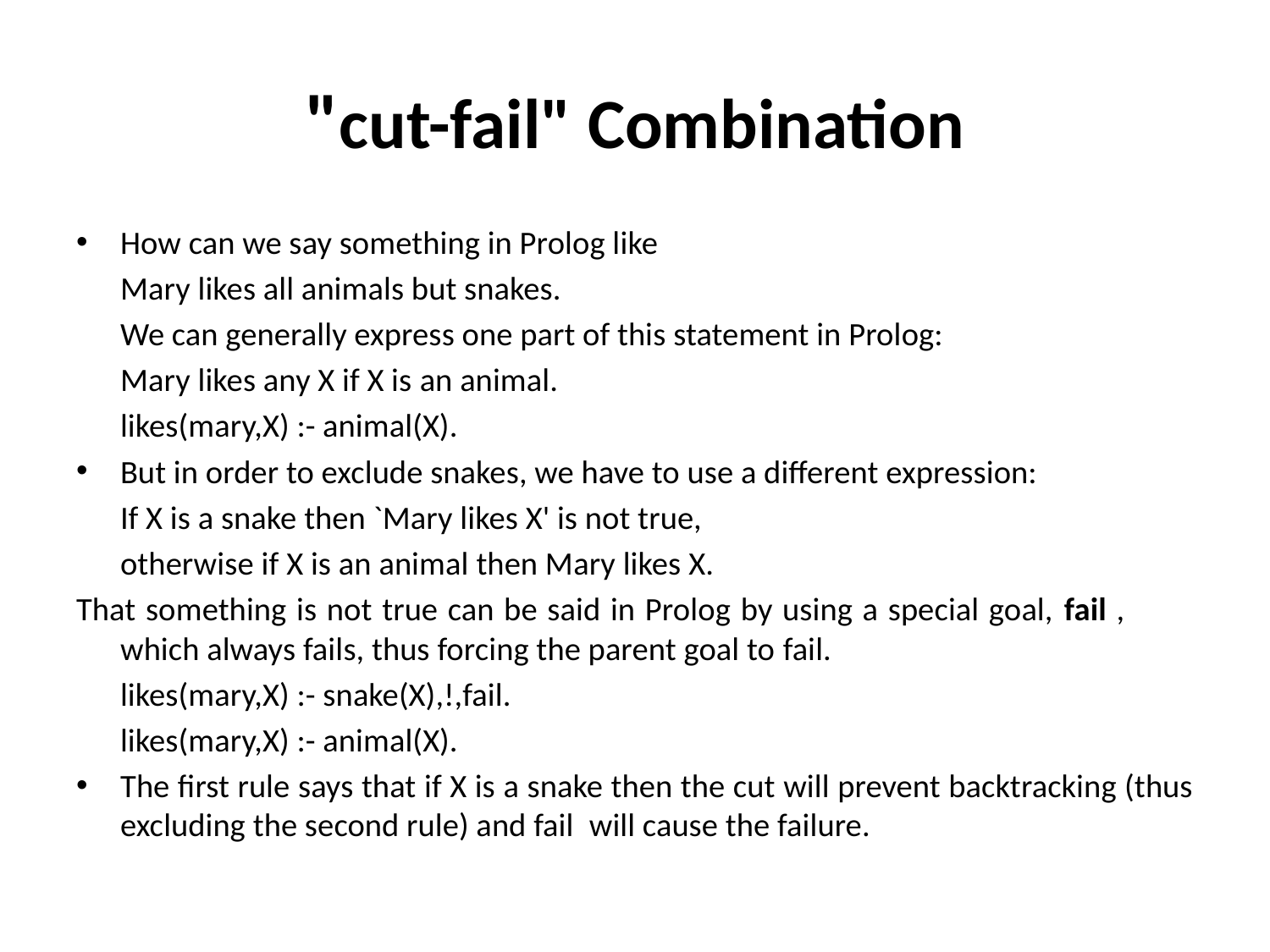

# "cut-fail" Combination

How can we say something in Prolog like
		Mary likes all animals but snakes.
		We can generally express one part of this statement in Prolog:
		Mary likes any X if X is an animal.
		likes(mary,X) :- animal(X).
But in order to exclude snakes, we have to use a different expression:
		If X is a snake then `Mary likes X' is not true,
		otherwise if X is an animal then Mary likes X.
That something is not true can be said in Prolog by using a special goal, fail , 	which always fails, thus forcing the parent goal to fail.
		likes(mary,X) :- snake(X),!,fail.
		likes(mary,X) :- animal(X).
The first rule says that if X is a snake then the cut will prevent backtracking (thus excluding the second rule) and fail  will cause the failure.